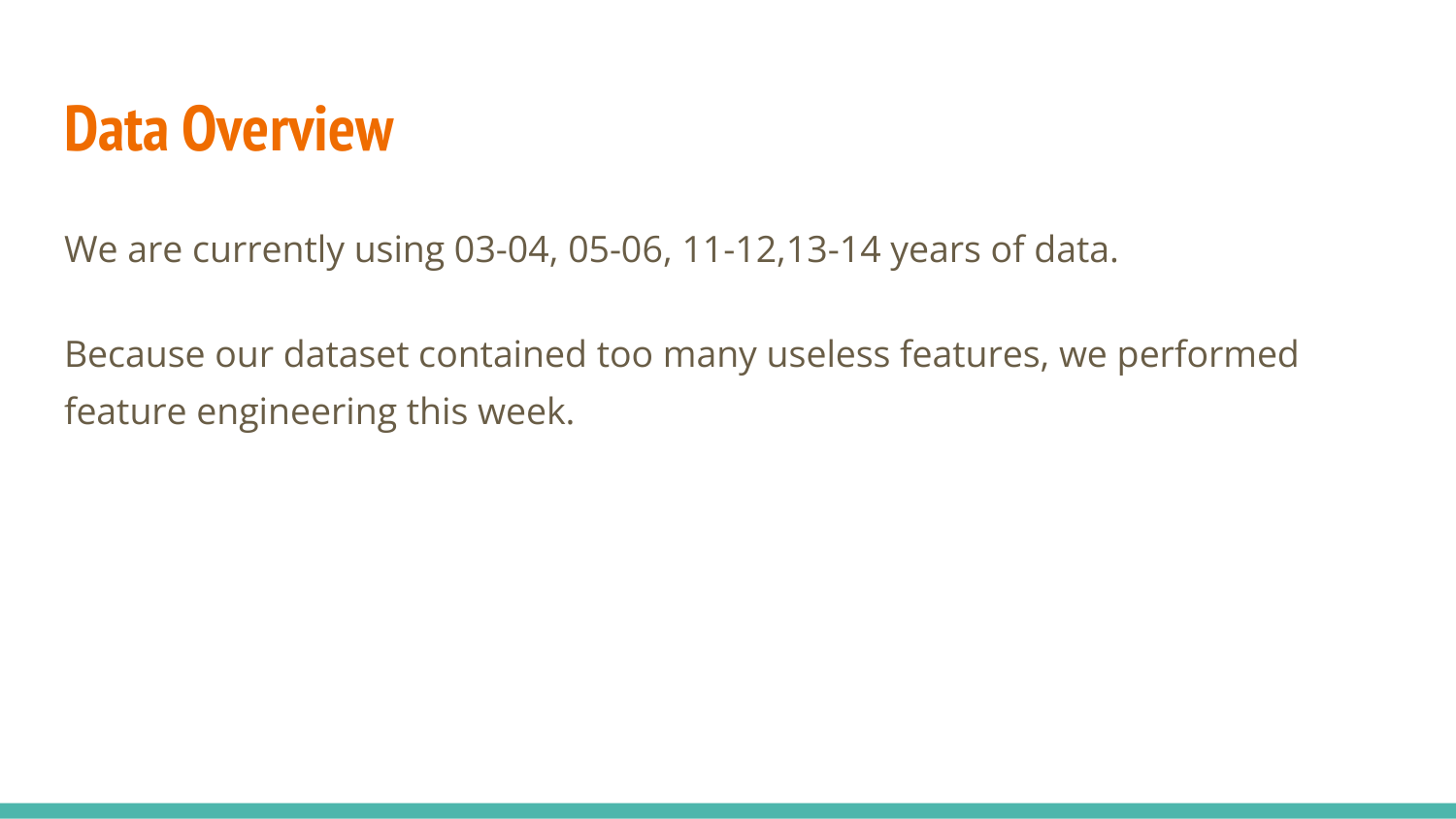

# Data Overview
We are currently using 03-04, 05-06, 11-12,13-14 years of data.
Because our dataset contained too many useless features, we performed feature engineering this week.